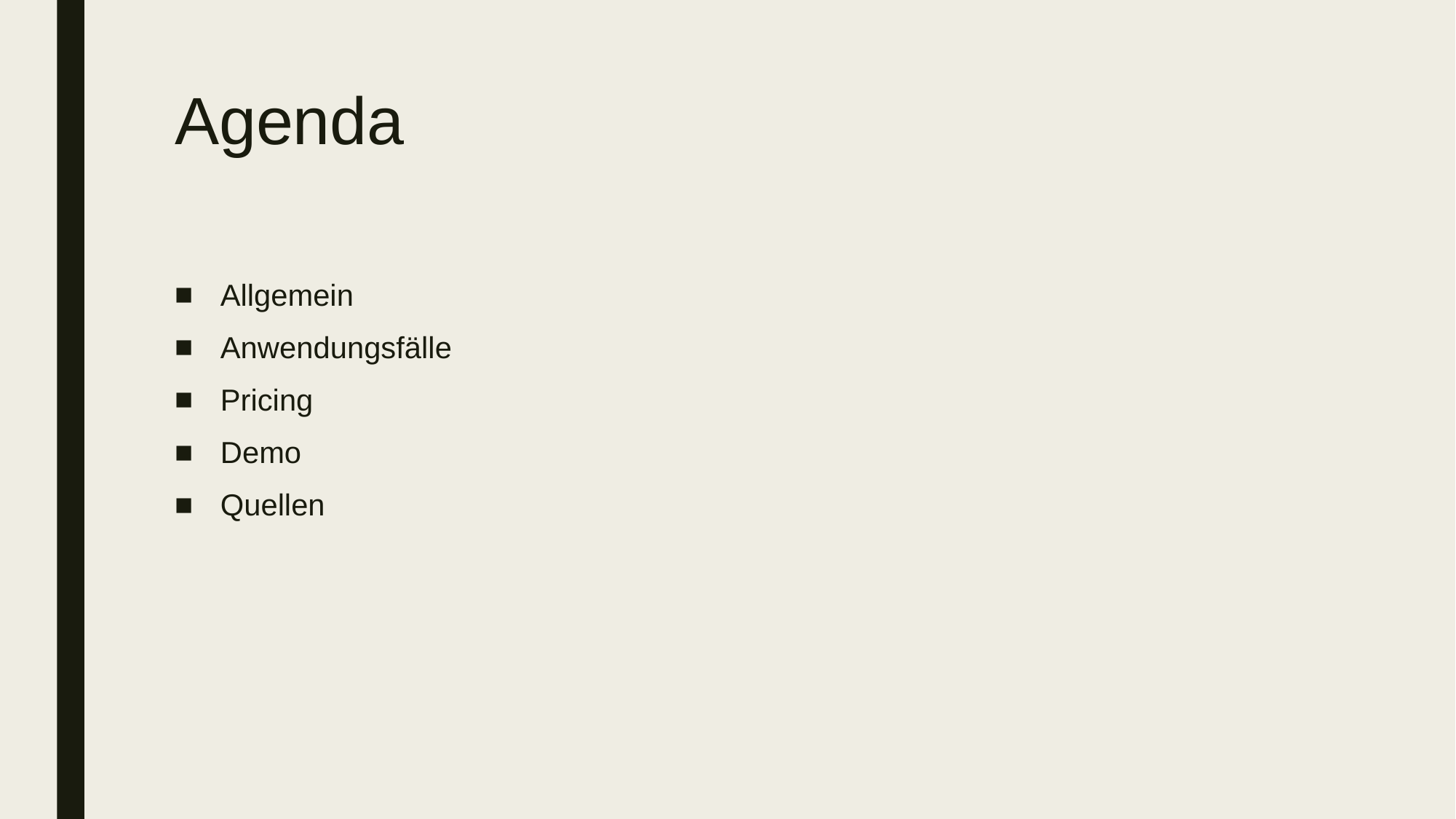

# Agenda
Allgemein
Anwendungsfälle
Pricing
Demo
Quellen